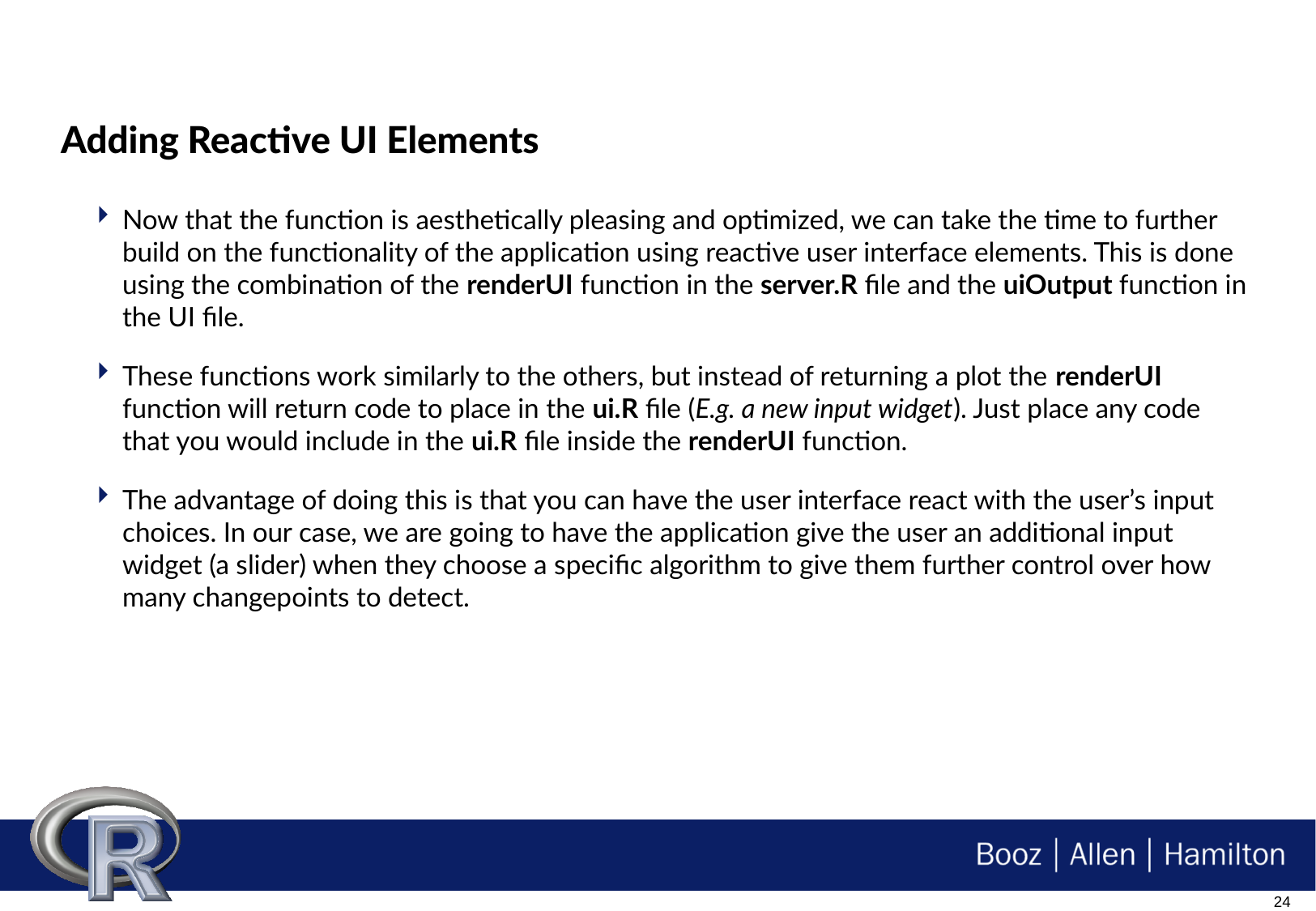

# Adding Reactive UI Elements
Now that the function is aesthetically pleasing and optimized, we can take the time to further build on the functionality of the application using reactive user interface elements. This is done using the combination of the renderUI function in the server.R file and the uiOutput function in the UI file.
These functions work similarly to the others, but instead of returning a plot the renderUI function will return code to place in the ui.R file (E.g. a new input widget). Just place any code that you would include in the ui.R file inside the renderUI function.
The advantage of doing this is that you can have the user interface react with the user’s input choices. In our case, we are going to have the application give the user an additional input widget (a slider) when they choose a specific algorithm to give them further control over how many changepoints to detect.